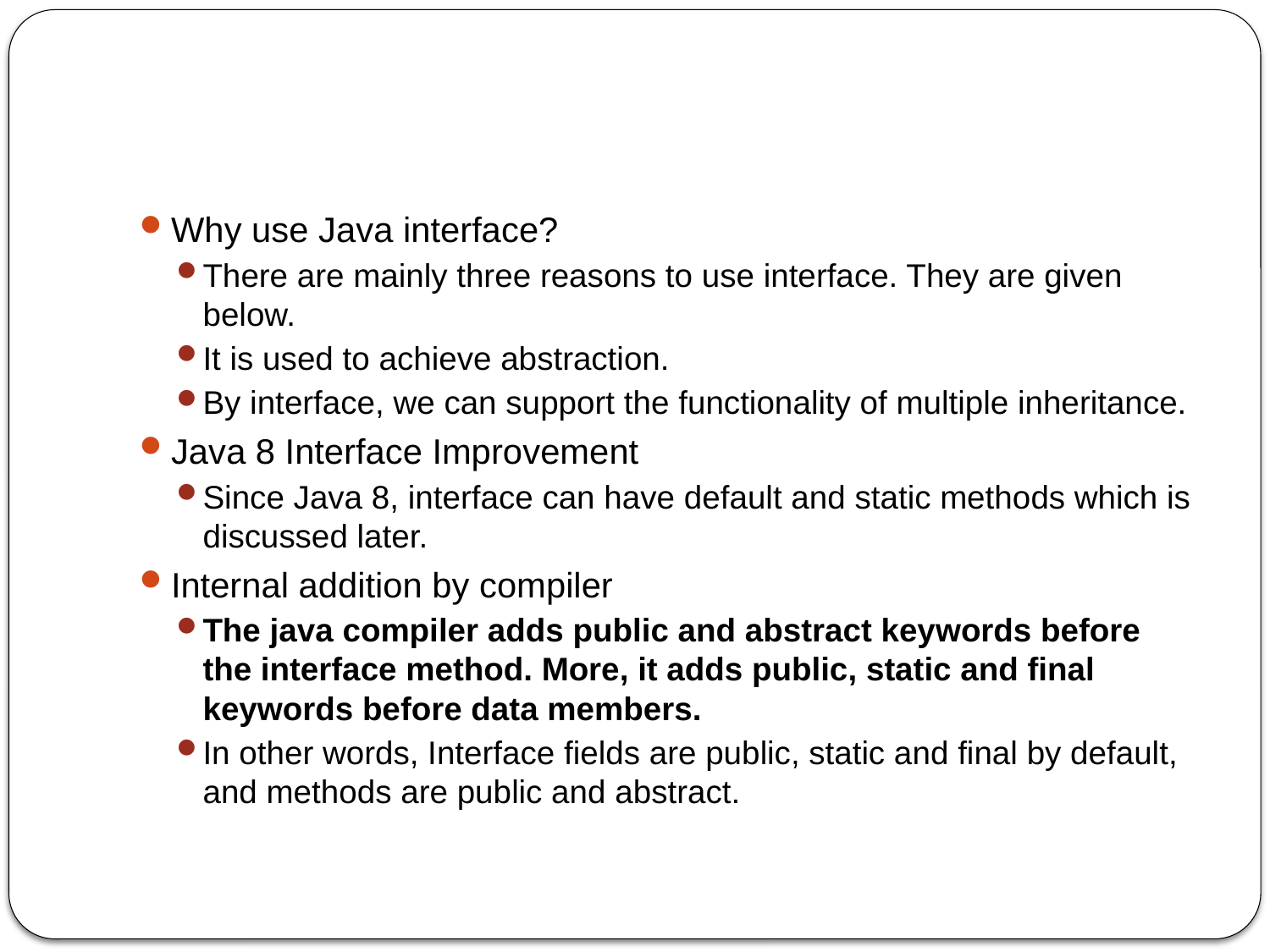

#
Why use Java interface?
There are mainly three reasons to use interface. They are given below.
It is used to achieve abstraction.
By interface, we can support the functionality of multiple inheritance.
Java 8 Interface Improvement
Since Java 8, interface can have default and static methods which is discussed later.
Internal addition by compiler
The java compiler adds public and abstract keywords before the interface method. More, it adds public, static and final keywords before data members.
In other words, Interface fields are public, static and final by default, and methods are public and abstract.